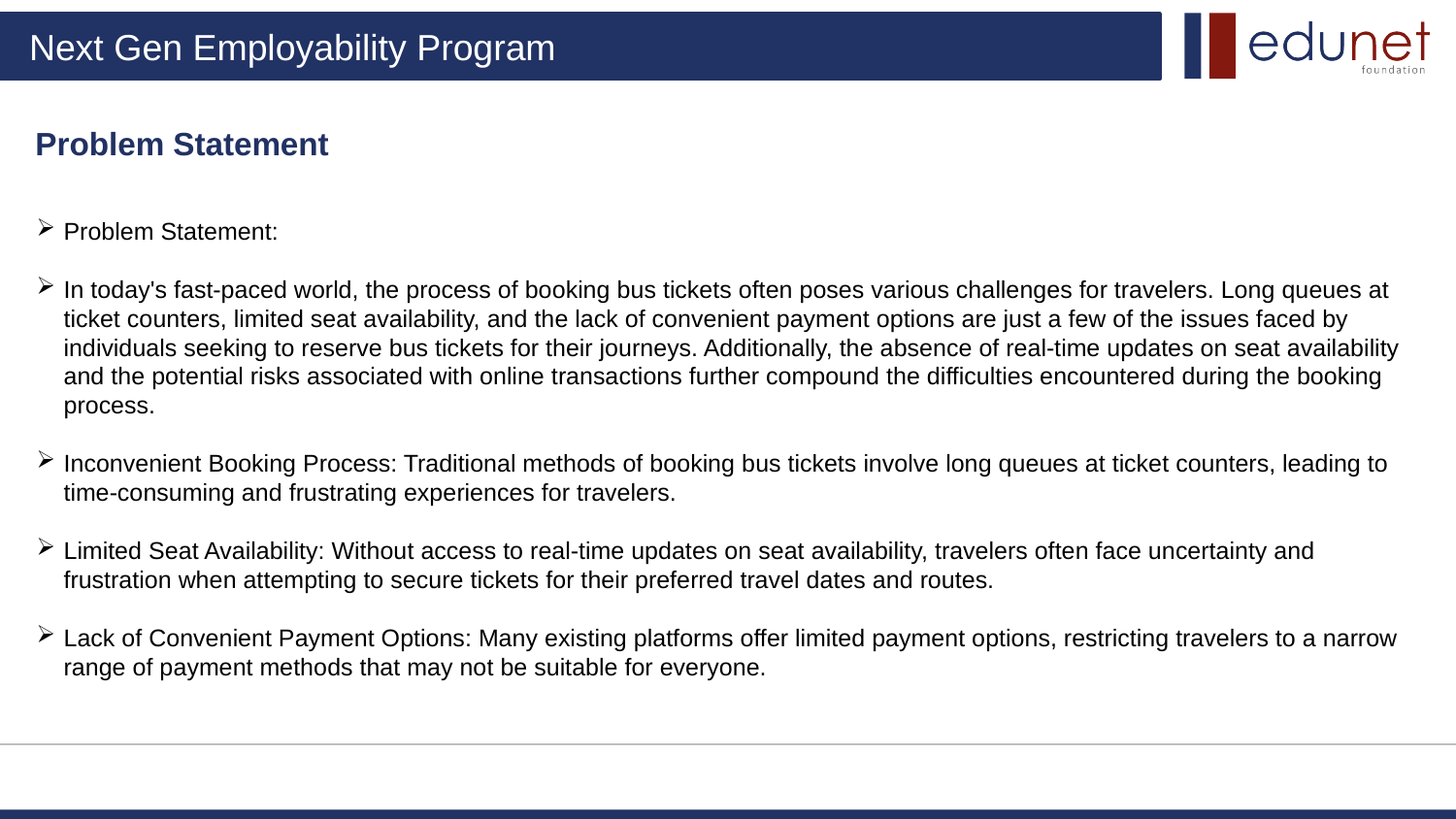

Problem Statement

Problem Statement:

In today's fast-paced world, the process of booking bus tickets often poses various challenges for travelers. Long queues at ticket counters, limited seat availability, and the lack of convenient payment options are just a few of the issues faced by individuals seeking to reserve bus tickets for their journeys. Additionally, the absence of real-time updates on seat availability and the potential risks associated with online transactions further compound the difficulties encountered during the booking process.

Inconvenient Booking Process: Traditional methods of booking bus tickets involve long queues at ticket counters, leading to time-consuming and frustrating experiences for travelers.

Limited Seat Availability: Without access to real-time updates on seat availability, travelers often face uncertainty and frustration when attempting to secure tickets for their preferred travel dates and routes.

Lack of Convenient Payment Options: Many existing platforms offer limited payment options, restricting travelers to a narrow range of payment methods that may not be suitable for everyone.